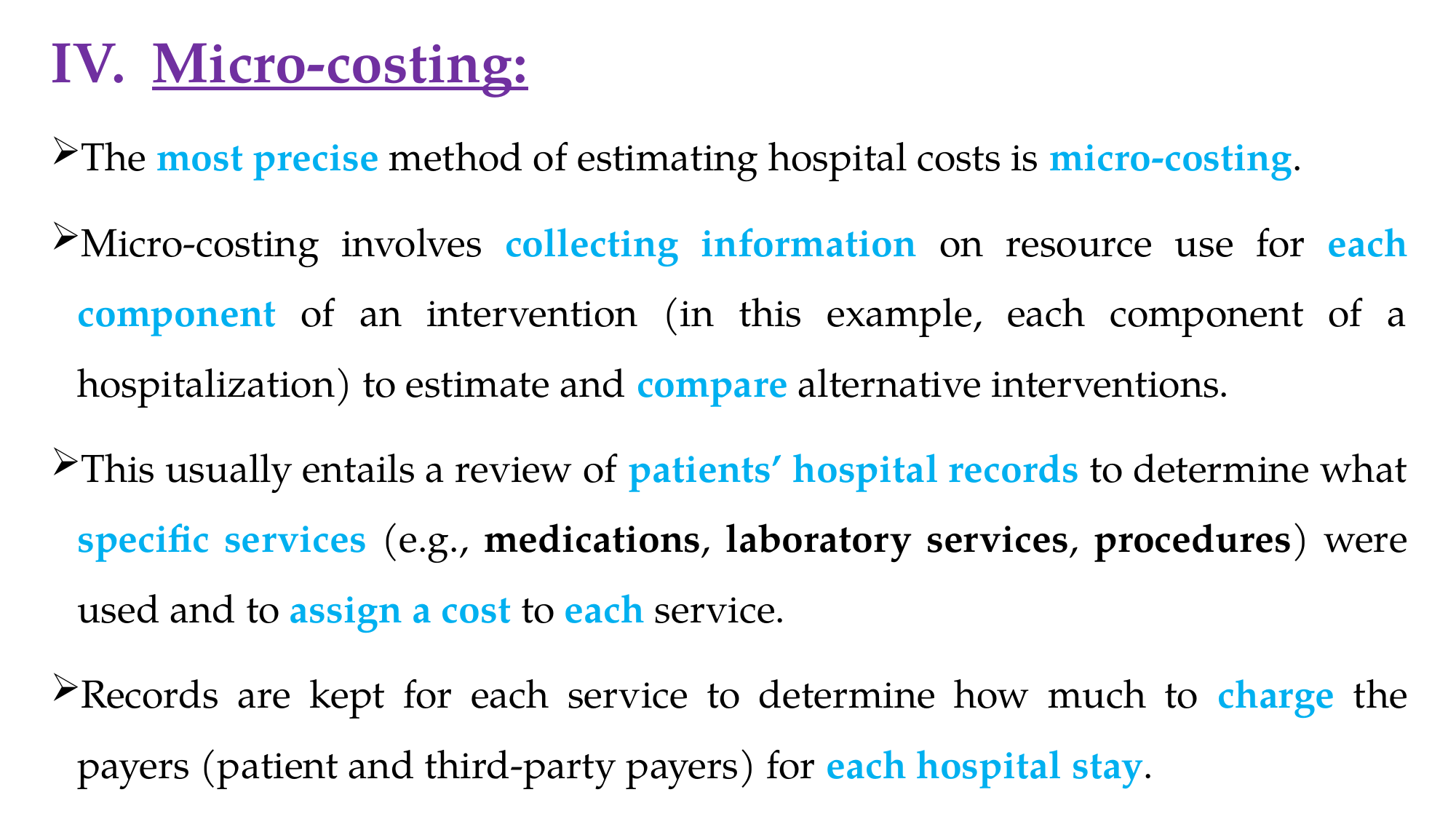

Micro-costing:
The most precise method of estimating hospital costs is micro-costing.
Micro-costing involves collecting information on resource use for each component of an intervention (in this example, each component of a hospitalization) to estimate and compare alternative interventions.
This usually entails a review of patients’ hospital records to determine what specific services (e.g., medications, laboratory services, procedures) were used and to assign a cost to each service.
Records are kept for each service to determine how much to charge the payers (patient and third-party payers) for each hospital stay.